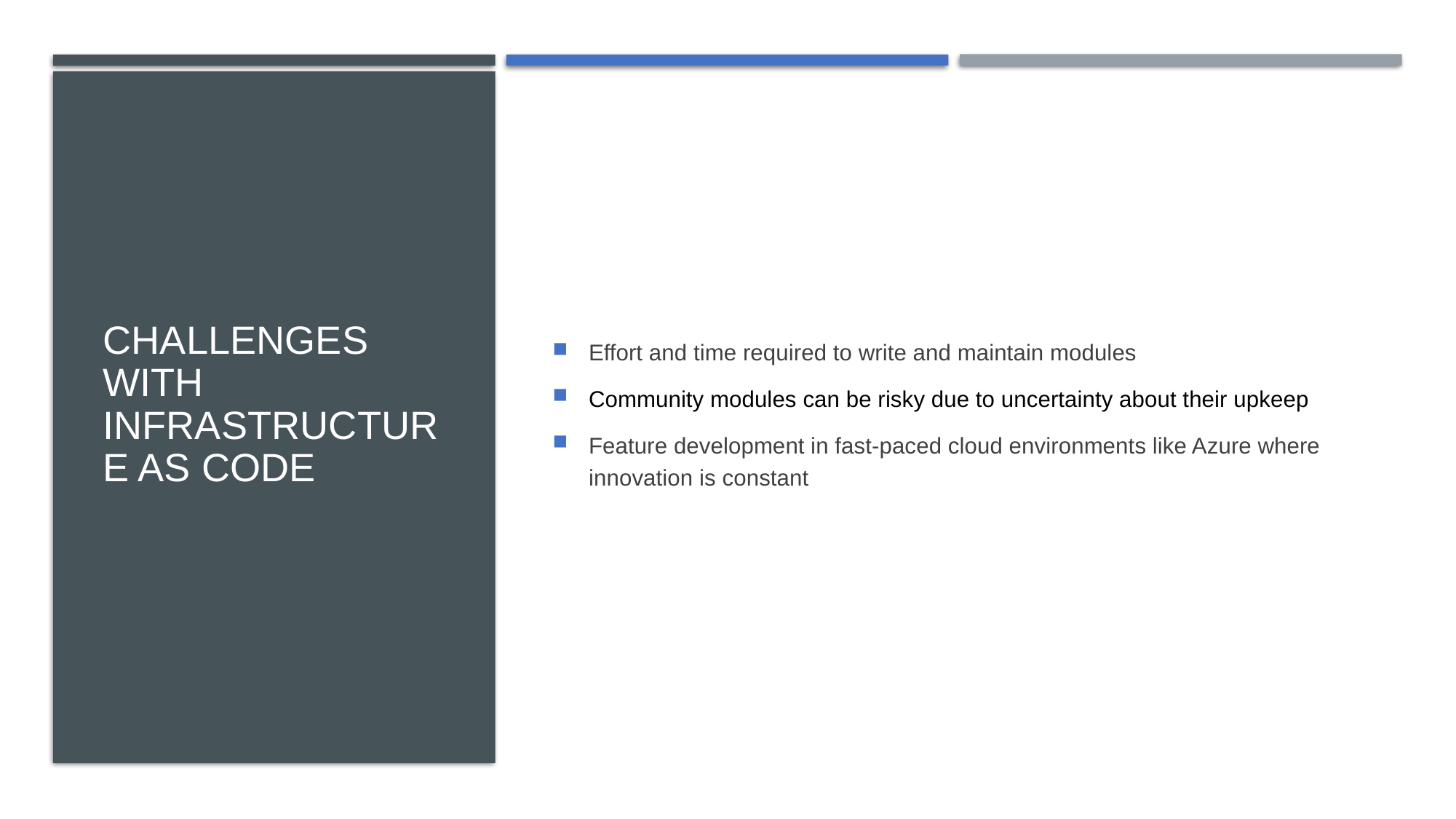

# Challenges with Infrastructure as Code
Effort and time required to write and maintain modules
Community modules can be risky due to uncertainty about their upkeep
Feature development in fast-paced cloud environments like Azure where innovation is constant